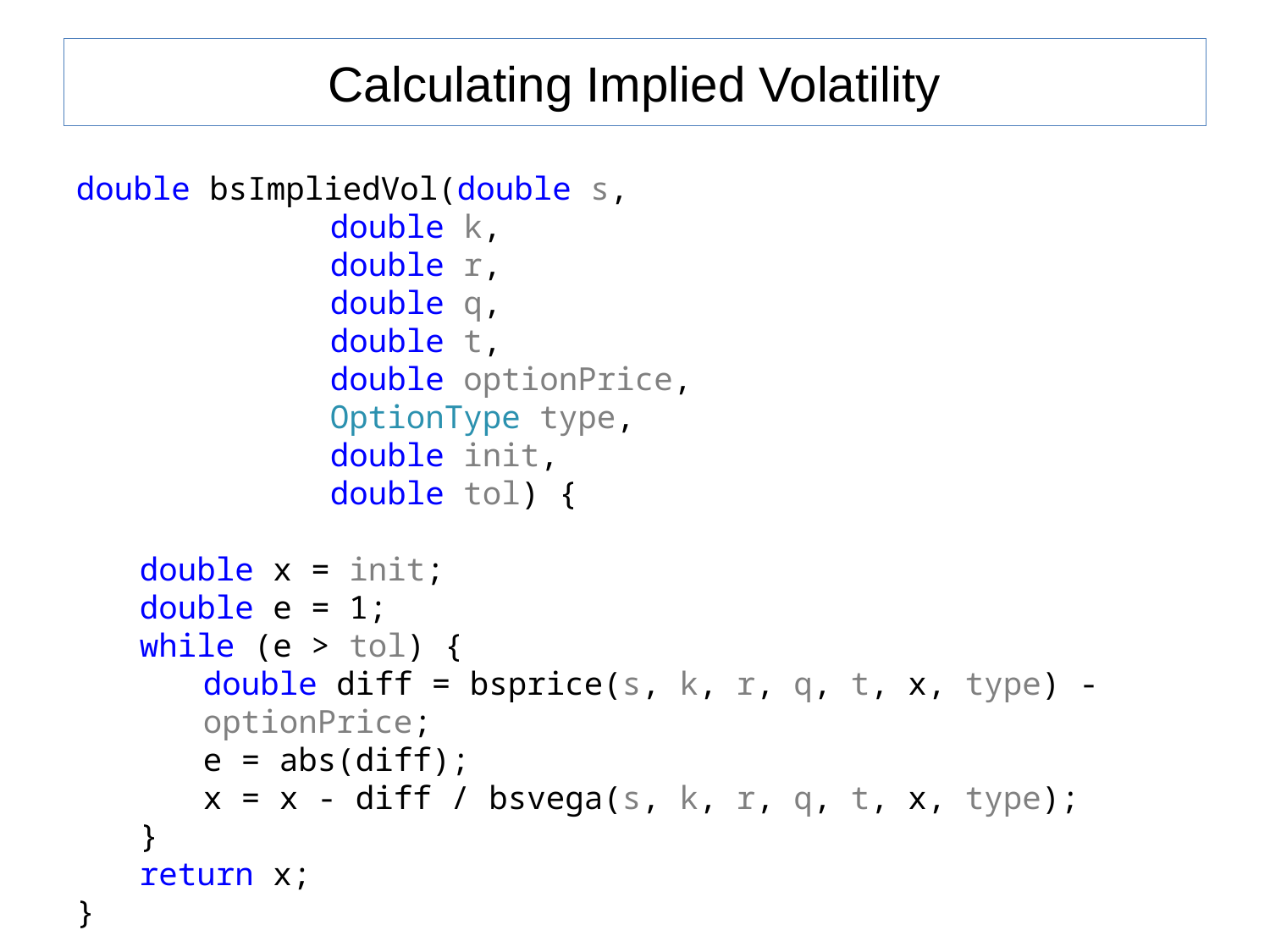

# Calculating Implied Volatility
double bsImpliedVol(double s,
double k,
double r,
double q,
double t,
double optionPrice,
OptionType type,
double init,
double tol) {

double x = init;
double e = 1;
while (e > tol) {
double diff = bsprice(s, k, r, q, t, x, type) - optionPrice;
e = abs(diff);
x = x - diff / bsvega(s, k, r, q, t, x, type);
}
return x;
}